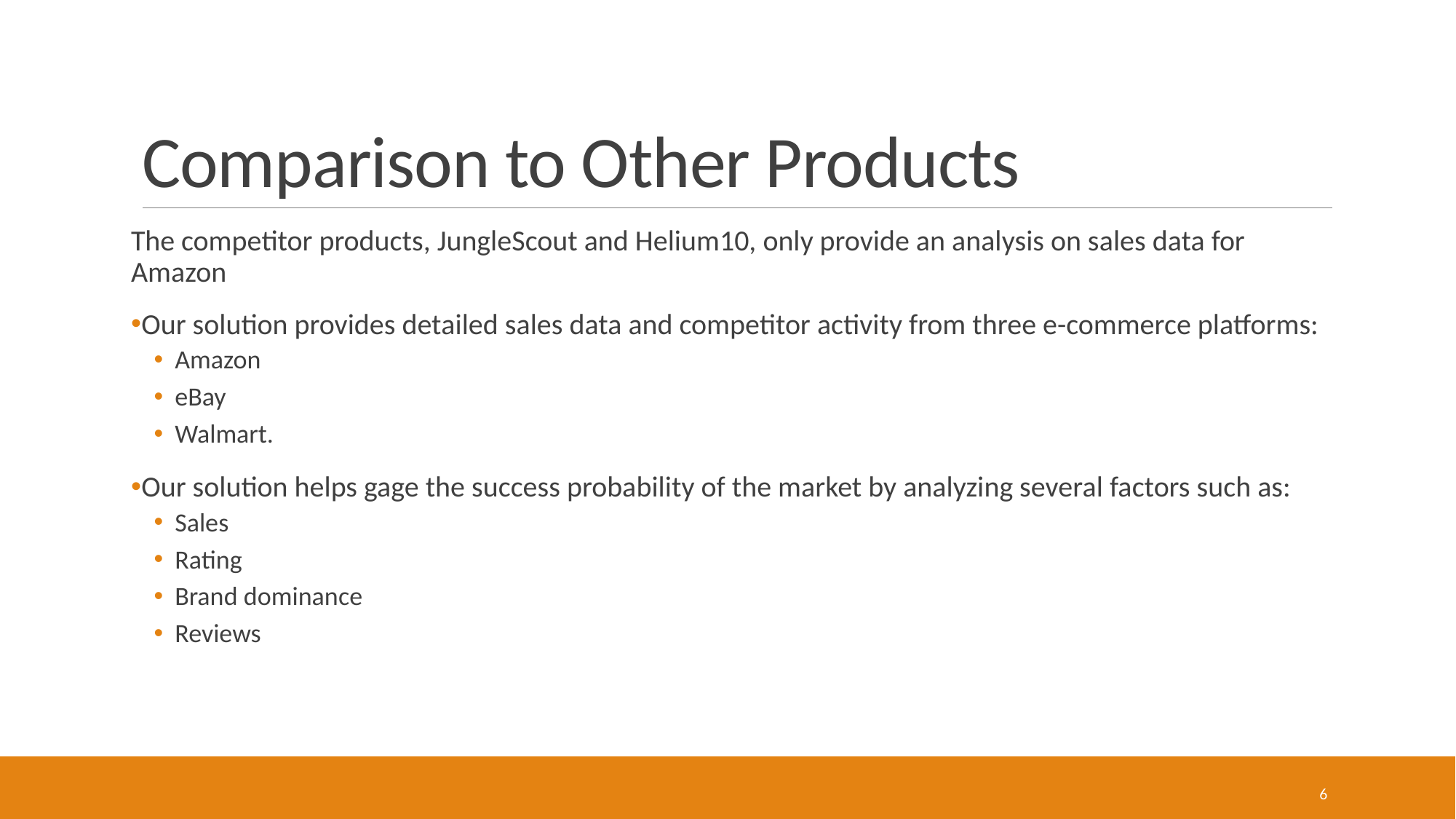

# Comparison to Other Products
The competitor products, JungleScout and Helium10, only provide an analysis on sales data for Amazon
Our solution provides detailed sales data and competitor activity from three e-commerce platforms:
Amazon
eBay
Walmart.
Our solution helps gage the success probability of the market by analyzing several factors such as:
Sales
Rating
Brand dominance
Reviews
6